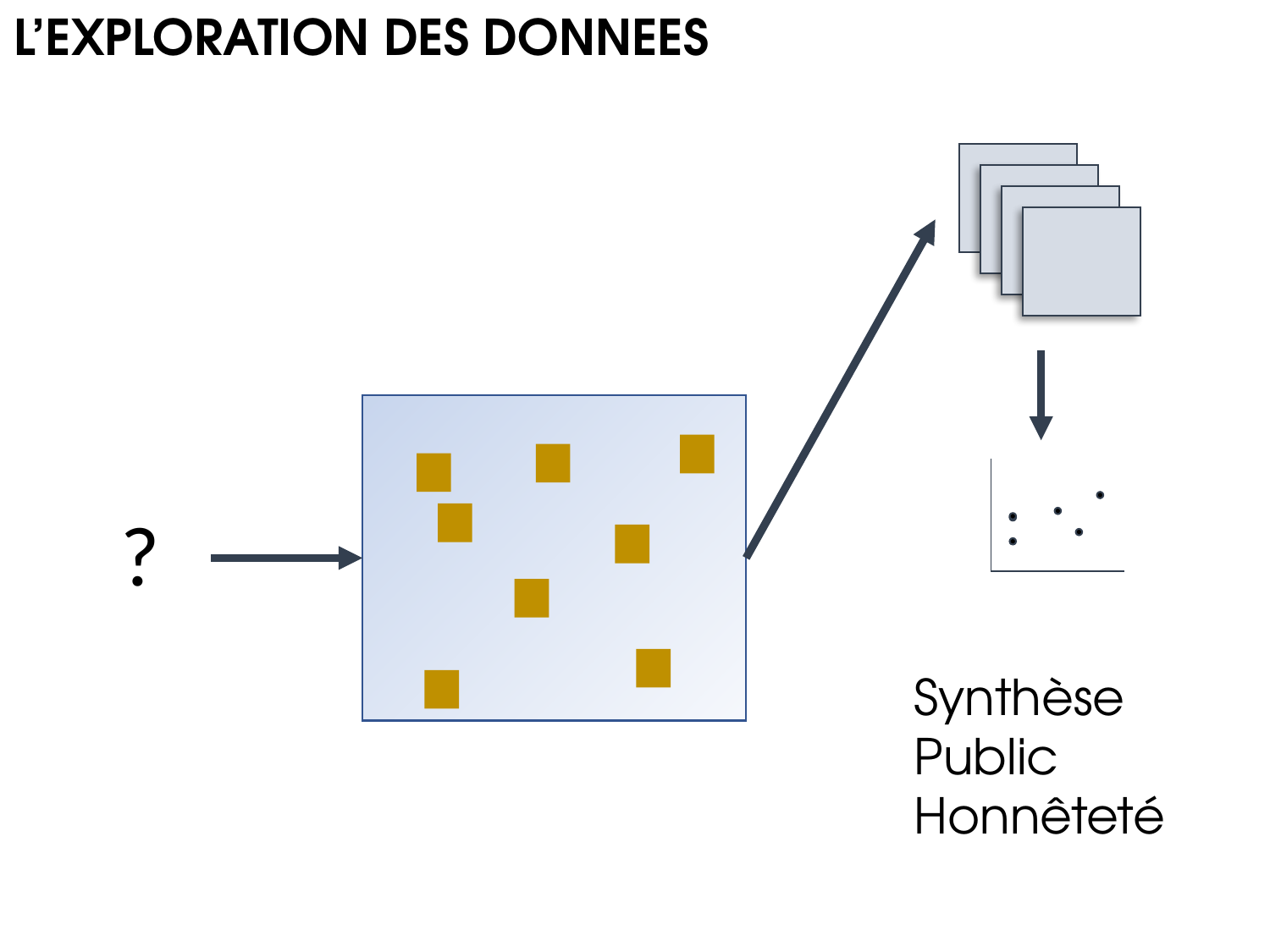

L’EXPLORATION DES DONNEES

?

Synthèse
Public
Honnêteté